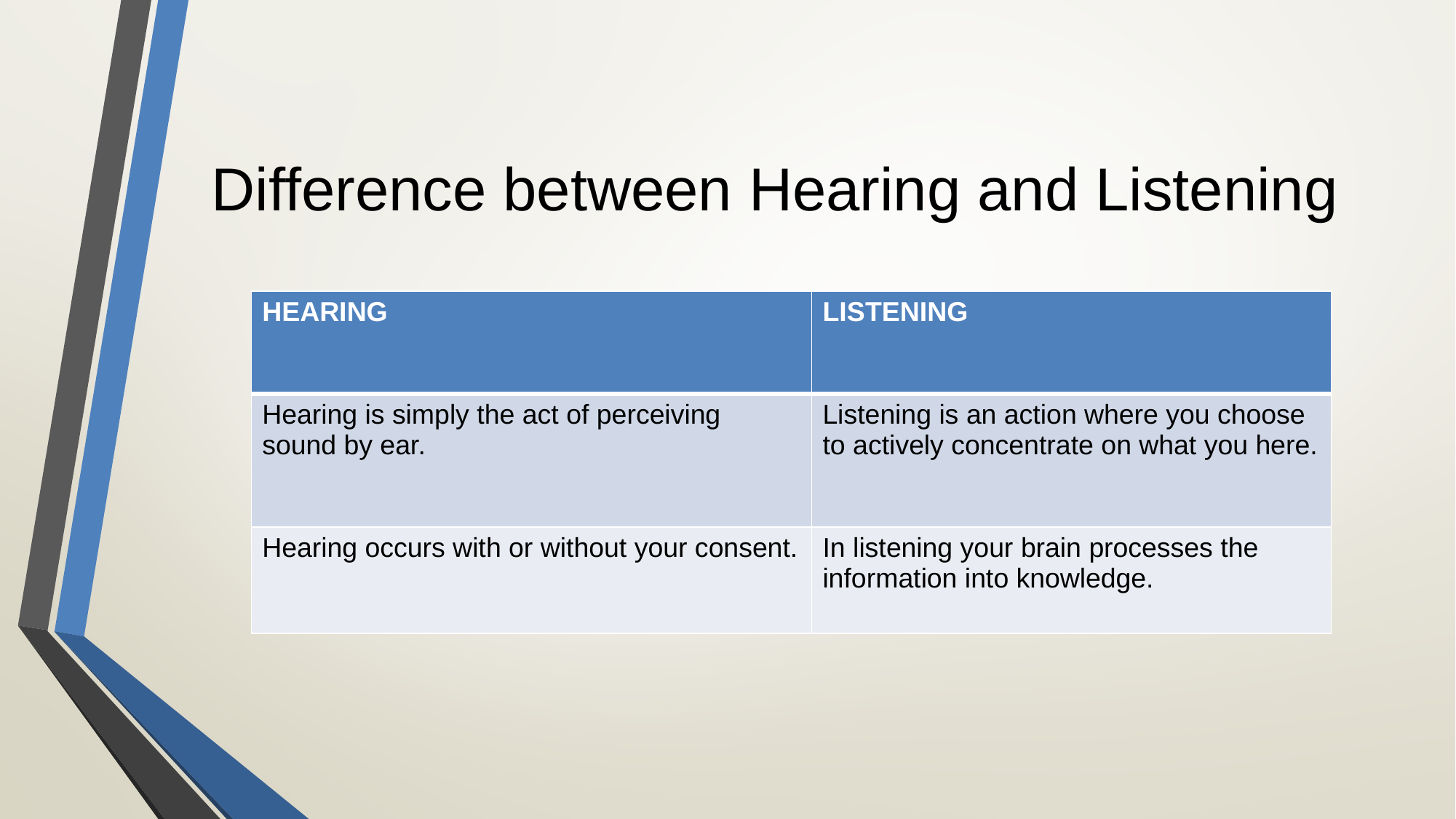

# Difference between Hearing and Listening
| HEARING | LISTENING |
| --- | --- |
| Hearing is simply the act of perceiving sound by ear. | Listening is an action where you choose to actively concentrate on what you here. |
| Hearing occurs with or without your consent. | In listening your brain processes the information into knowledge. |
HEARING                     LISTENING
Hearing is simply the act of perceiving sound by ear